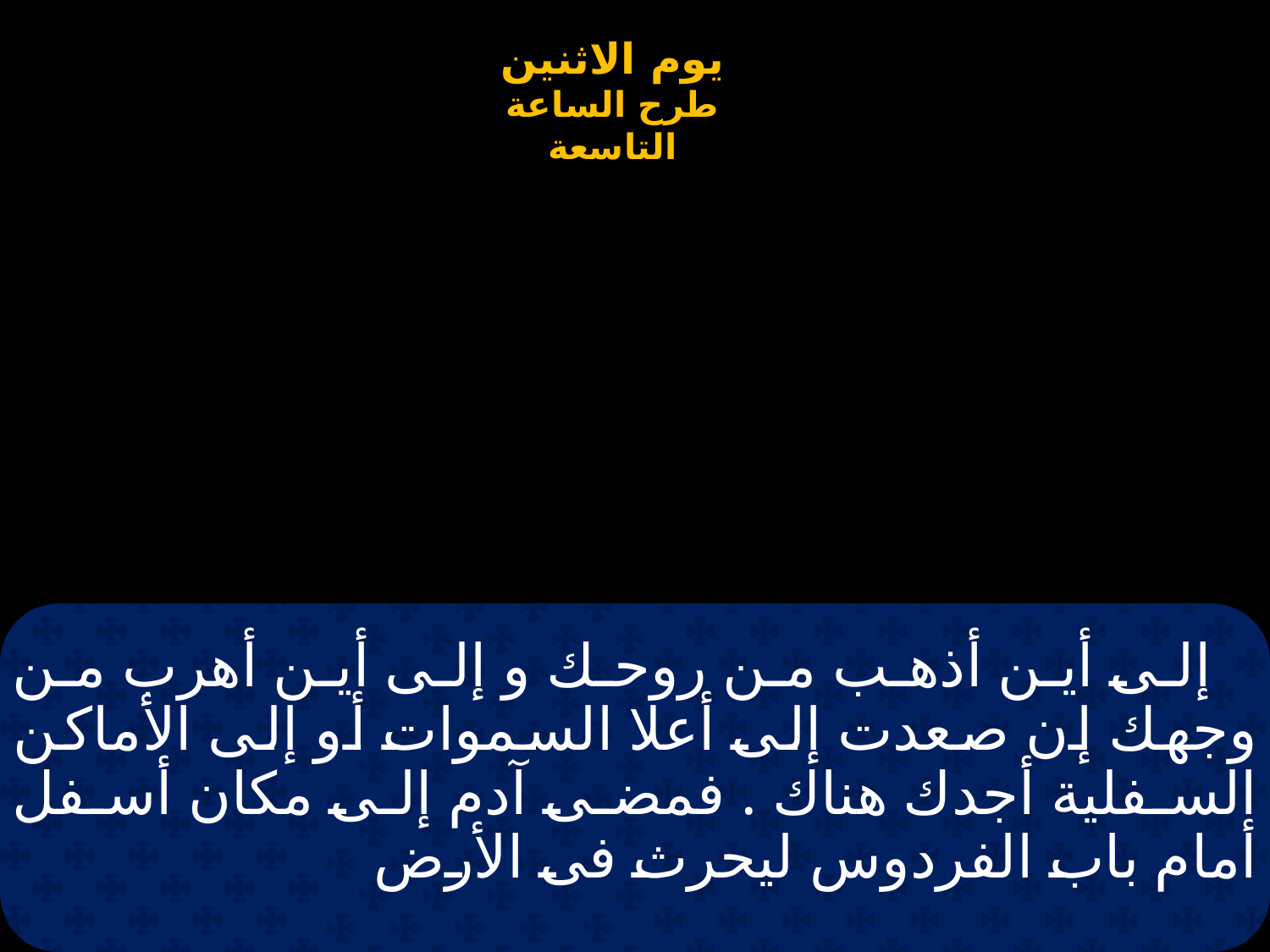

# إلى أين أذهب من روحك و إلى أين أهرب من وجهك إن صعدت إلى أعلا السموات أو إلى الأماكن السفلية أجدك هناك . فمضى آدم إلى مكان أسفل أمام باب الفردوس ليحرث فى الأرض